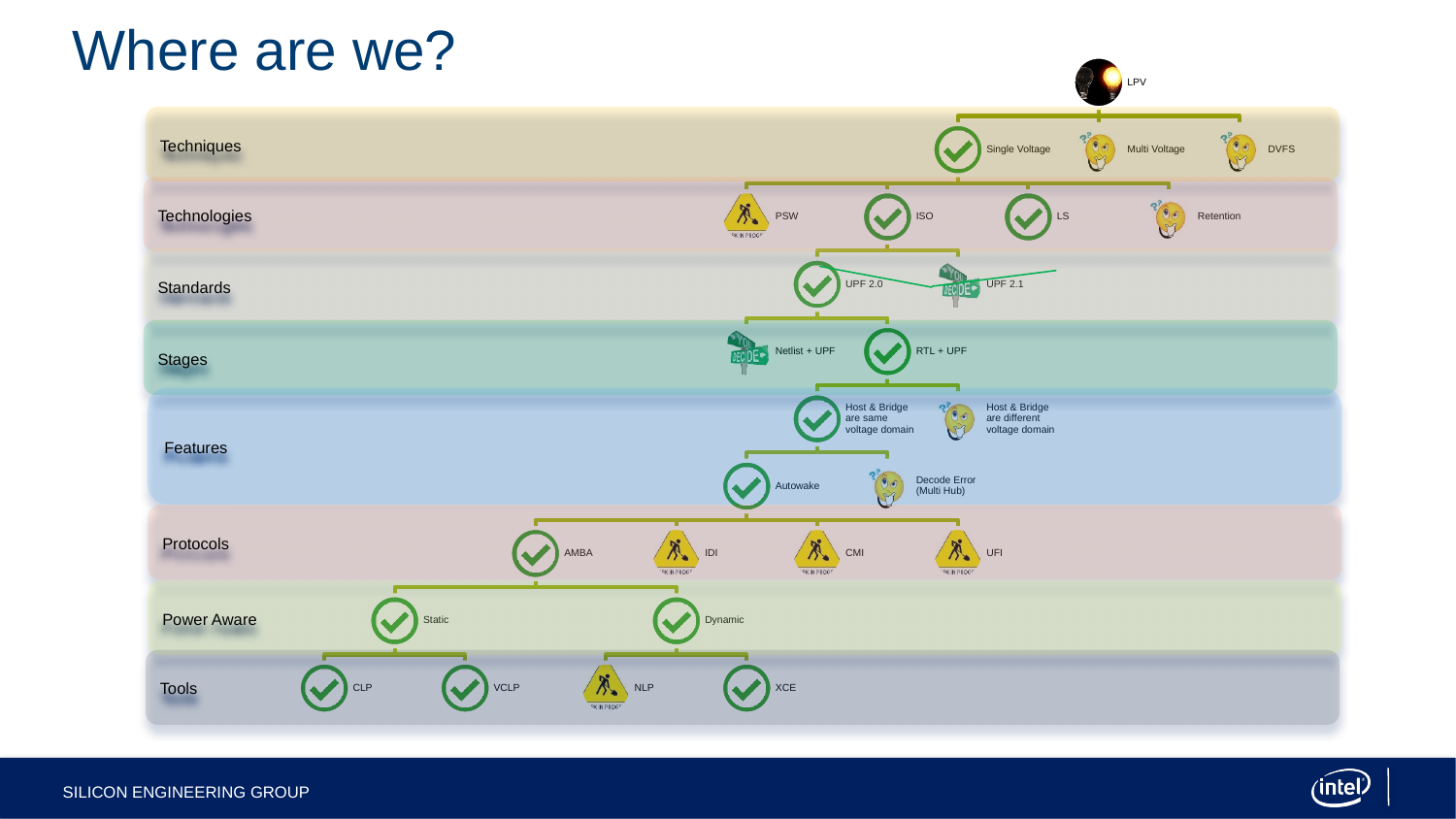

LPV
Single Voltage
PSW
ISO
UPF 2.0
Netlist + UPF
RTL + UPF
Host & Bridge are same voltage domain
Autowake
AMBA
Static
CLP
VCLP
Dynamic
NLP
XCE
IDI
CMI
UFI
Decode Error (Multi Hub)
Host & Bridge are different voltage domain
UPF 2.1
LS
Retention
Multi Voltage
DVFS
Techniques
Technologies
Standards
Stages
Features
Protocols
Power Aware
Tools
# Where are we?